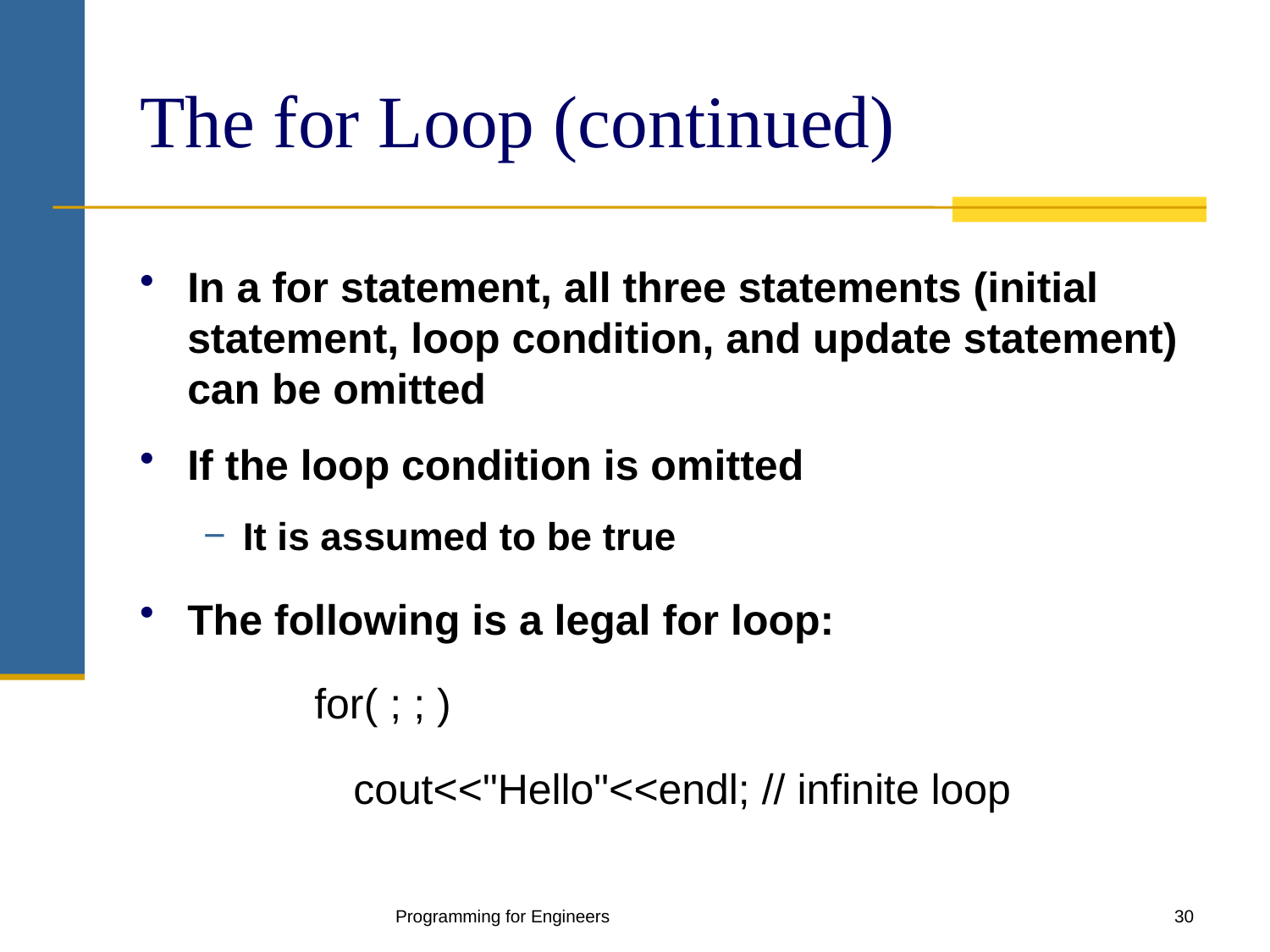

# The for Loop (continued)
In a for statement, all three statements (initial statement, loop condition, and update statement) can be omitted
If the loop condition is omitted
It is assumed to be true
The following is a legal for loop:
		for( ; ; )
	              cout<<"Hello"<<endl; // infinite loop
Programming for Engineers
30